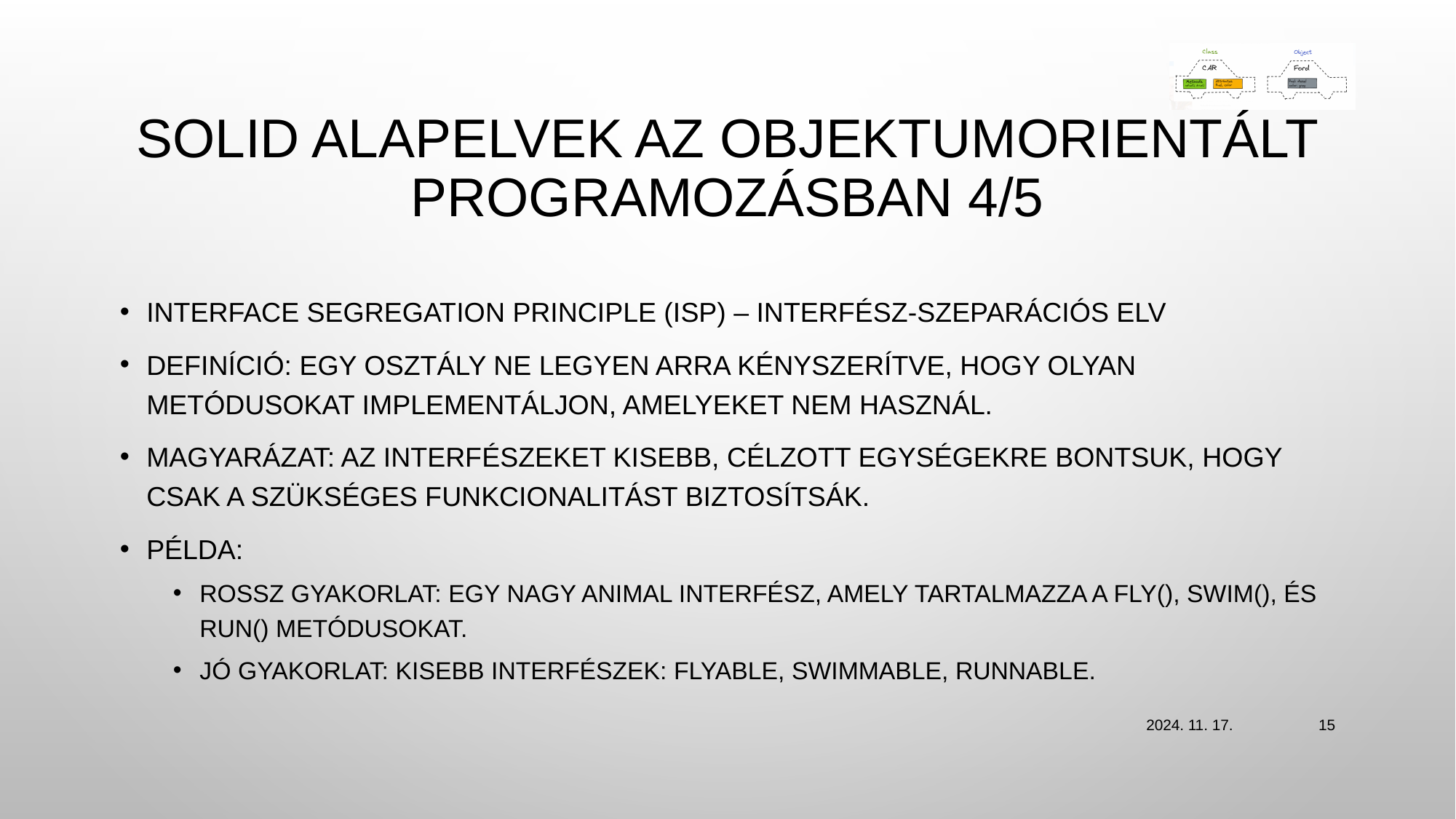

# SOLID alapelvek az objektumorientált programozásban 4/5
Interface Segregation Principle (ISP) – Interfész-szeparációs elv
Definíció: Egy osztály ne legyen arra kényszerítve, hogy olyan metódusokat implementáljon, amelyeket nem használ.
Magyarázat: Az interfészeket kisebb, célzott egységekre bontsuk, hogy csak a szükséges funkcionalitást biztosítsák.
Példa:
Rossz gyakorlat: Egy nagy Animal interfész, amely tartalmazza a fly(), swim(), és run() metódusokat.
Jó gyakorlat: Kisebb interfészek: Flyable, Swimmable, Runnable.
2024. 11. 17.
15